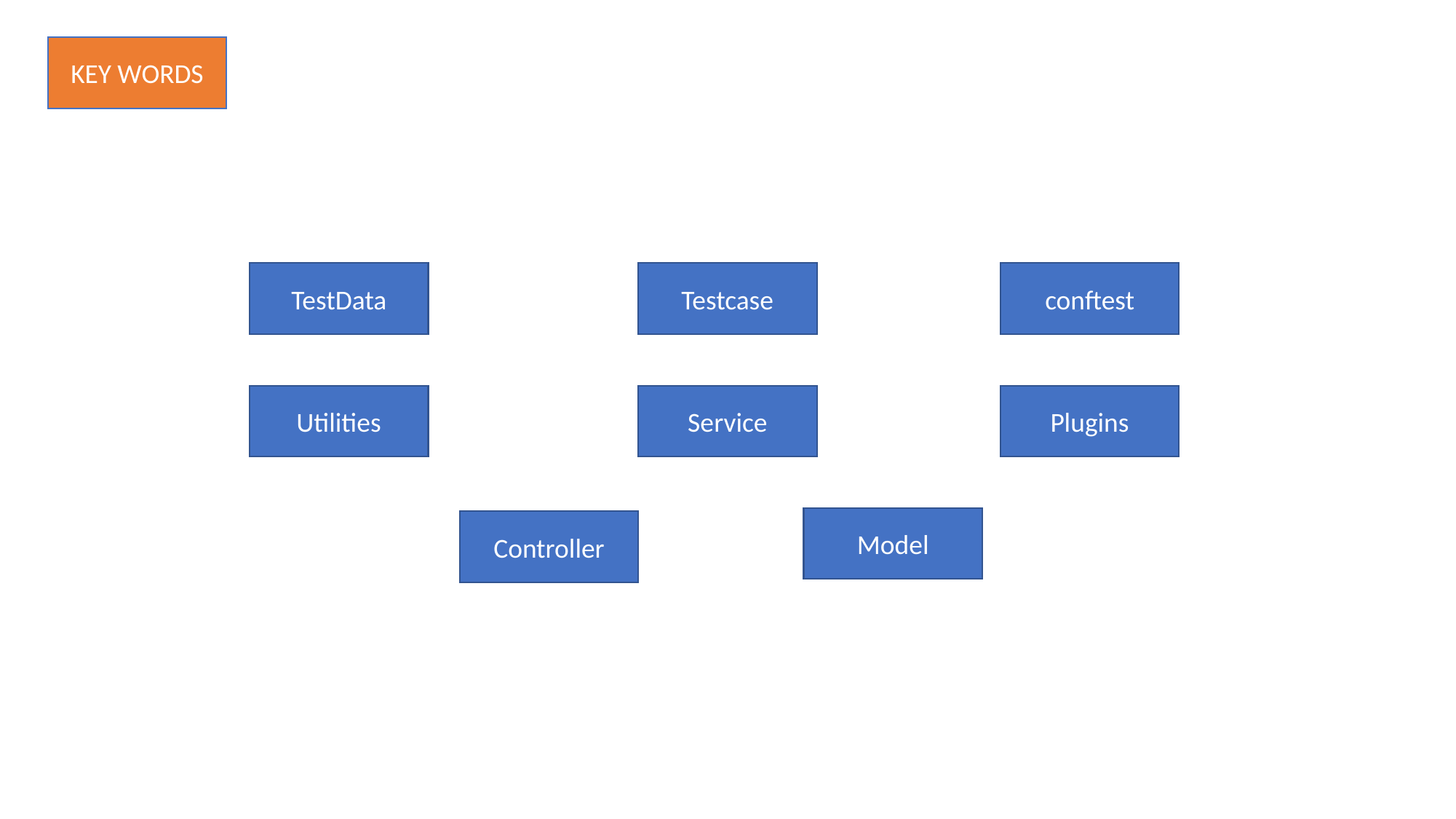

KEY WORDS
TestData
conftest
Testcase
Utilities
Service
Plugins
Model
Controller